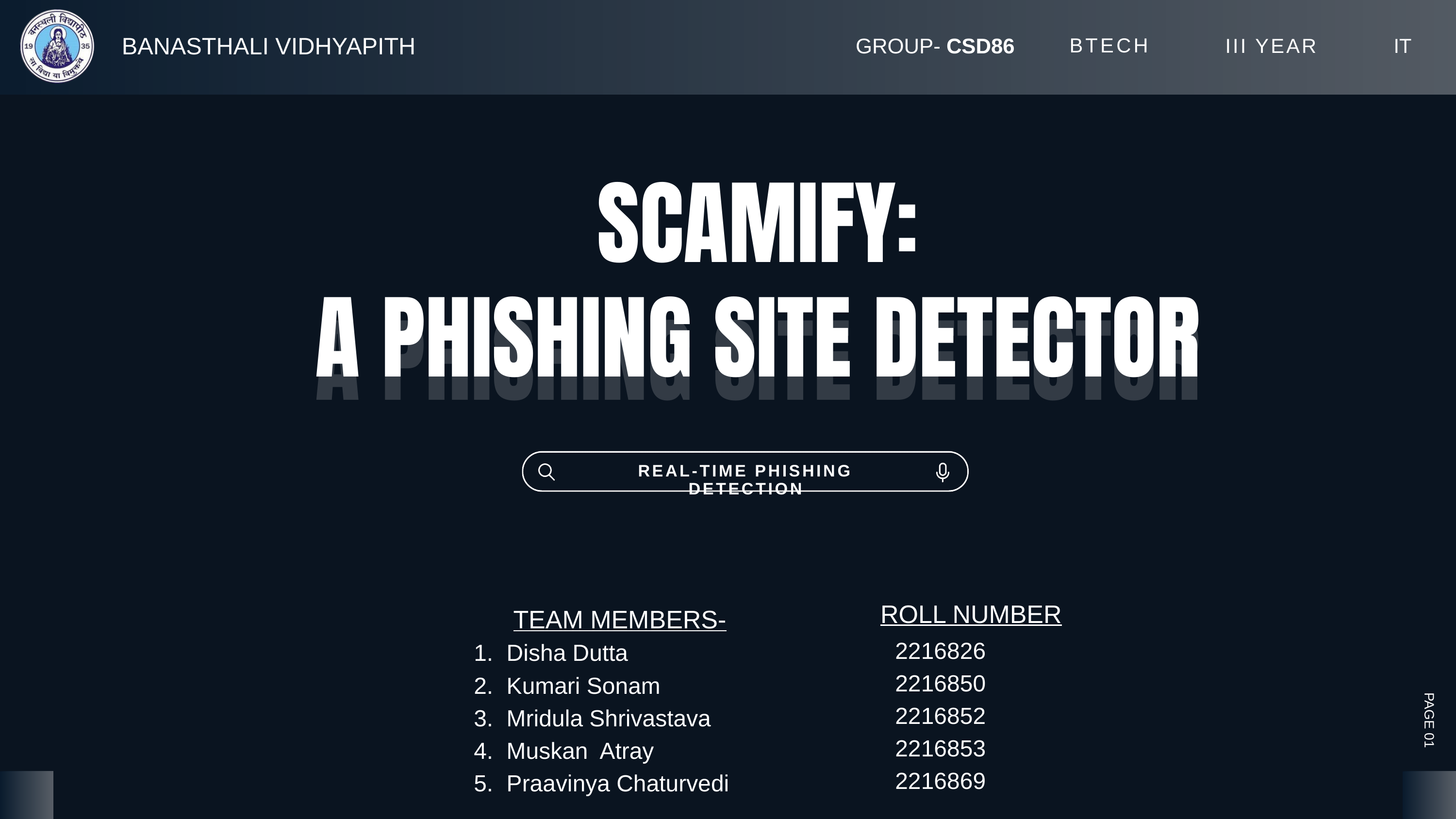

BTECH
BANASTHALI VIDHYAPITH
GROUP- CSD86
III YEAR
IT
SCAMIFY:
A PHISHING SITE DETECTOR
A PHISHING SITE DETECTOR

REAL-TIME PHISHING DETECTION
ROLL NUMBER
TEAM MEMBERS-
2216826
2216850
2216852
2216853
2216869
  Disha Dutta
  Kumari Sonam
  Mridula Shrivastava
  Muskan  Atray
  Praavinya Chaturvedi

PAGE 01